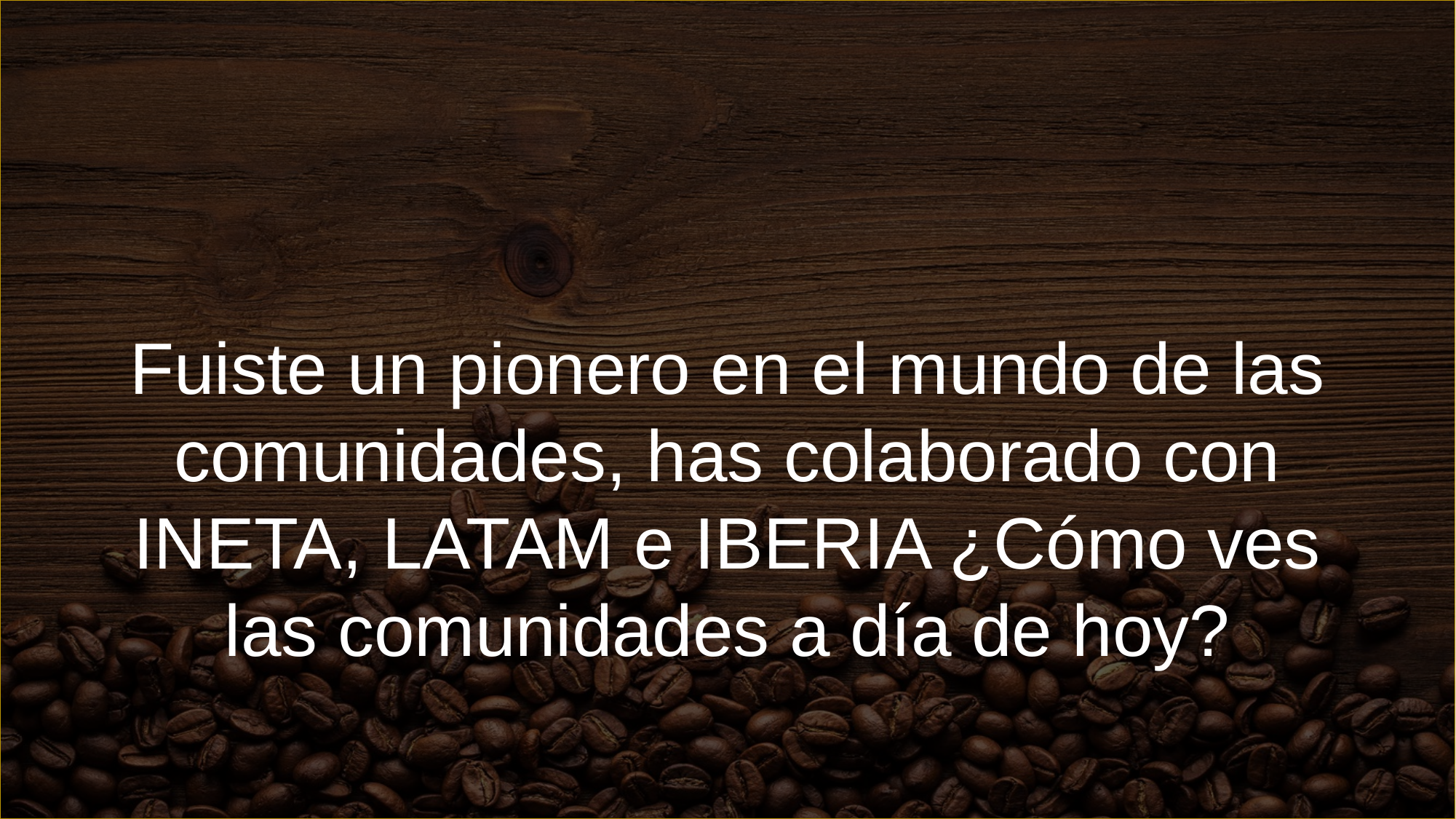

Fuiste un pionero en el mundo de las comunidades, has colaborado con INETA, LATAM e IBERIA ¿Cómo ves las comunidades a día de hoy?